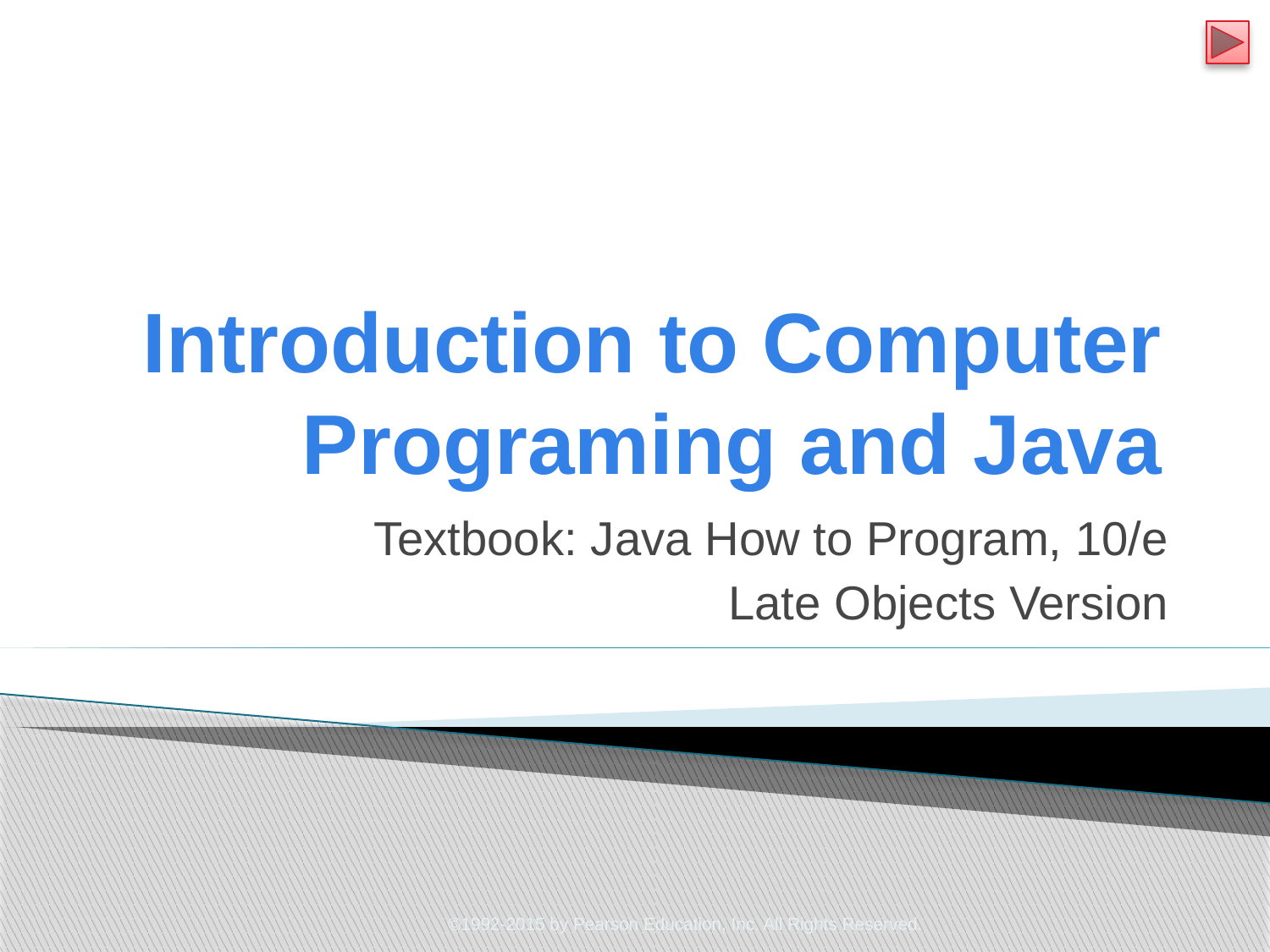

# Introduction to Computer Programing and Java
Textbook: Java How to Program, 10/e
Late Objects Version
©1992-2015 by Pearson Education, Inc. All Rights Reserved.